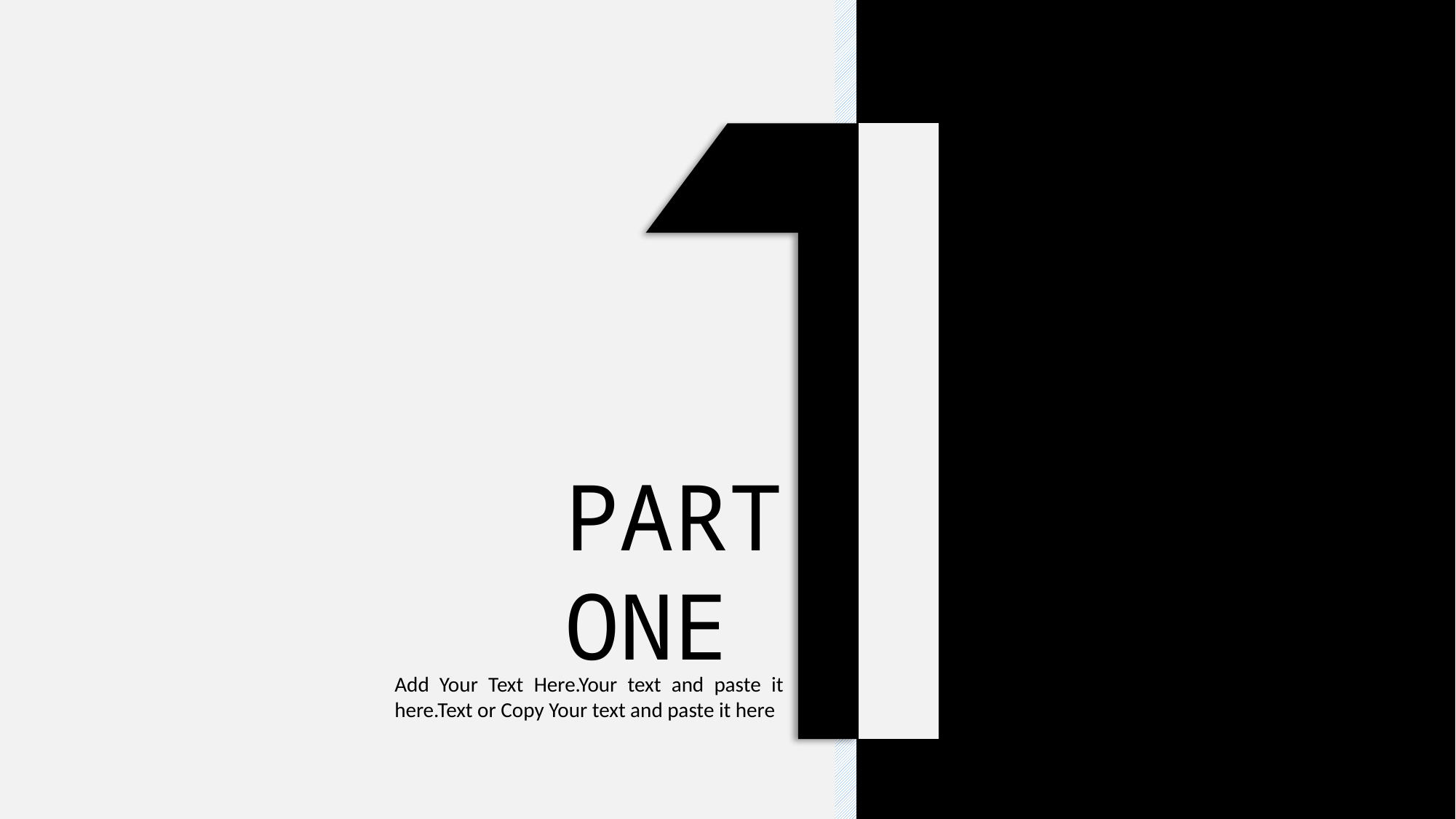

PART ONE
Add Your Text Here.Your text and paste it here.Text or Copy Your text and paste it here